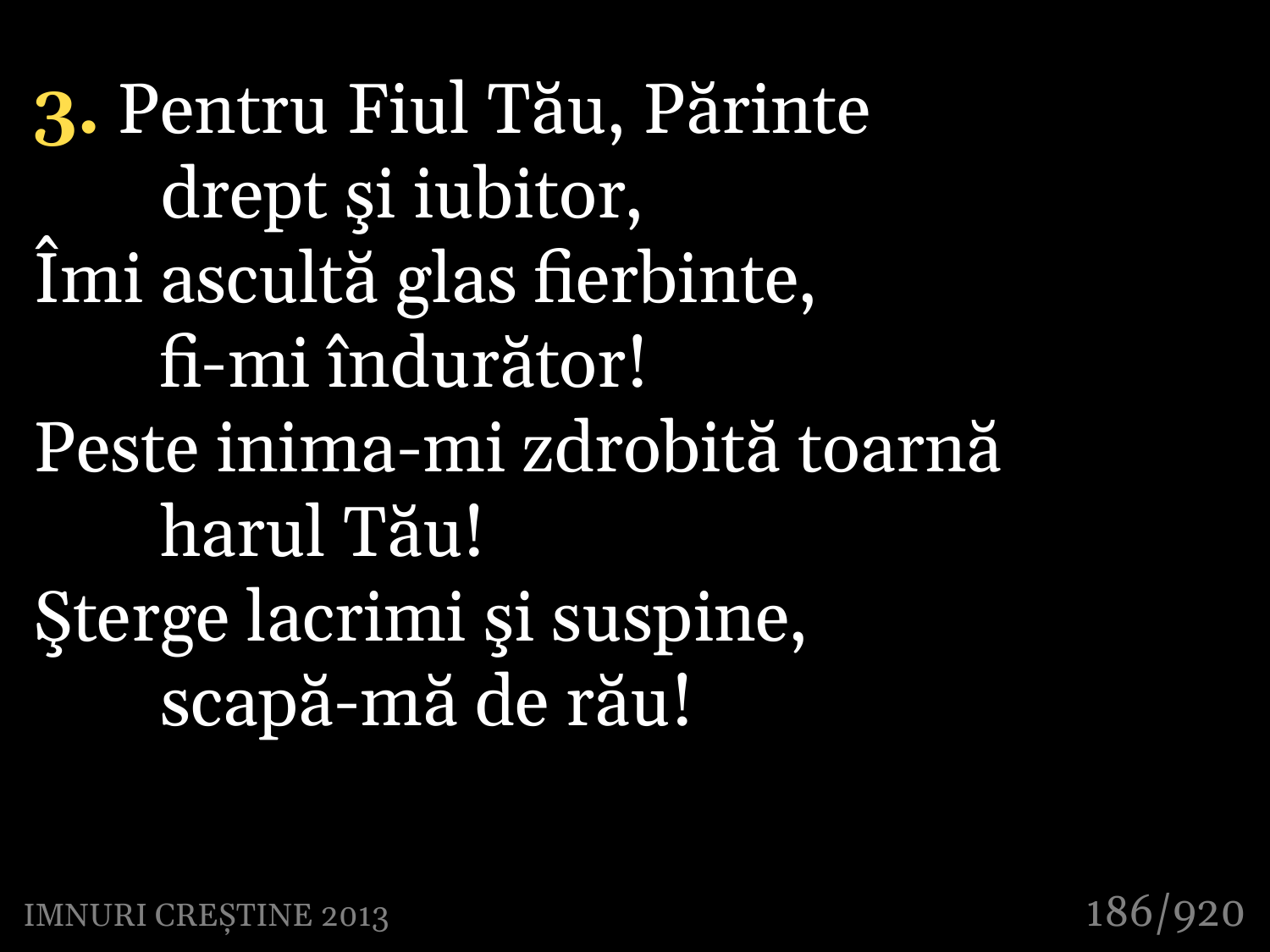

3. Pentru Fiul Tău, Părinte
	drept şi iubitor,
Îmi ascultă glas fierbinte,
	fi-mi îndurător!
Peste inima-mi zdrobită toarnă
	harul Tău!
Şterge lacrimi şi suspine,
	scapă-mă de rău!
186/920
IMNURI CREȘTINE 2013